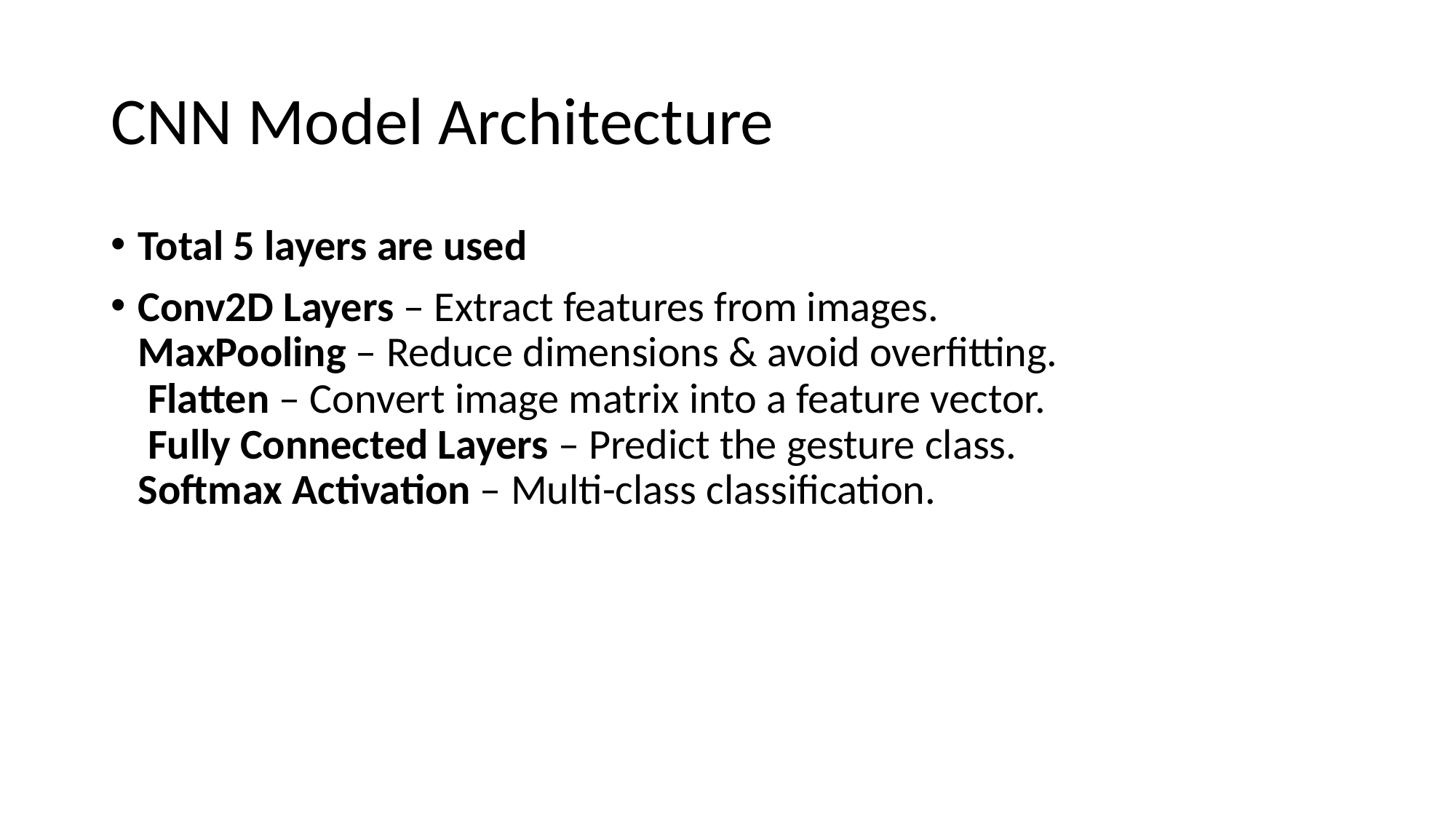

# CNN Model Architecture
Total 5 layers are used
Conv2D Layers – Extract features from images.
MaxPooling – Reduce dimensions & avoid overfitting.
 Flatten – Convert image matrix into a feature vector.
 Fully Connected Layers – Predict the gesture class.
Softmax Activation – Multi-class classification.